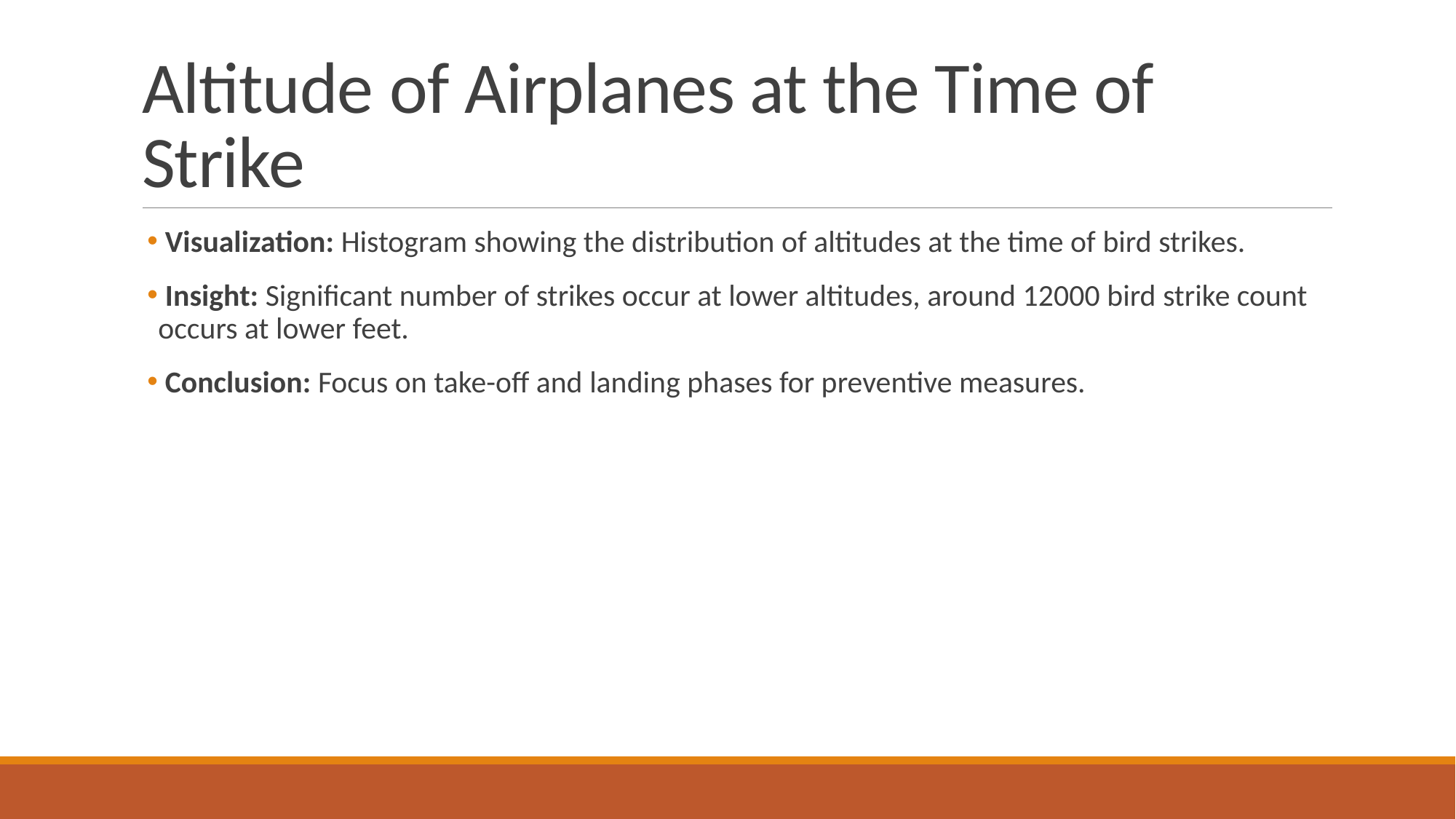

# Altitude of Airplanes at the Time of Strike
 Visualization: Histogram showing the distribution of altitudes at the time of bird strikes.
 Insight: Significant number of strikes occur at lower altitudes, around 12000 bird strike count occurs at lower feet.
 Conclusion: Focus on take-off and landing phases for preventive measures.